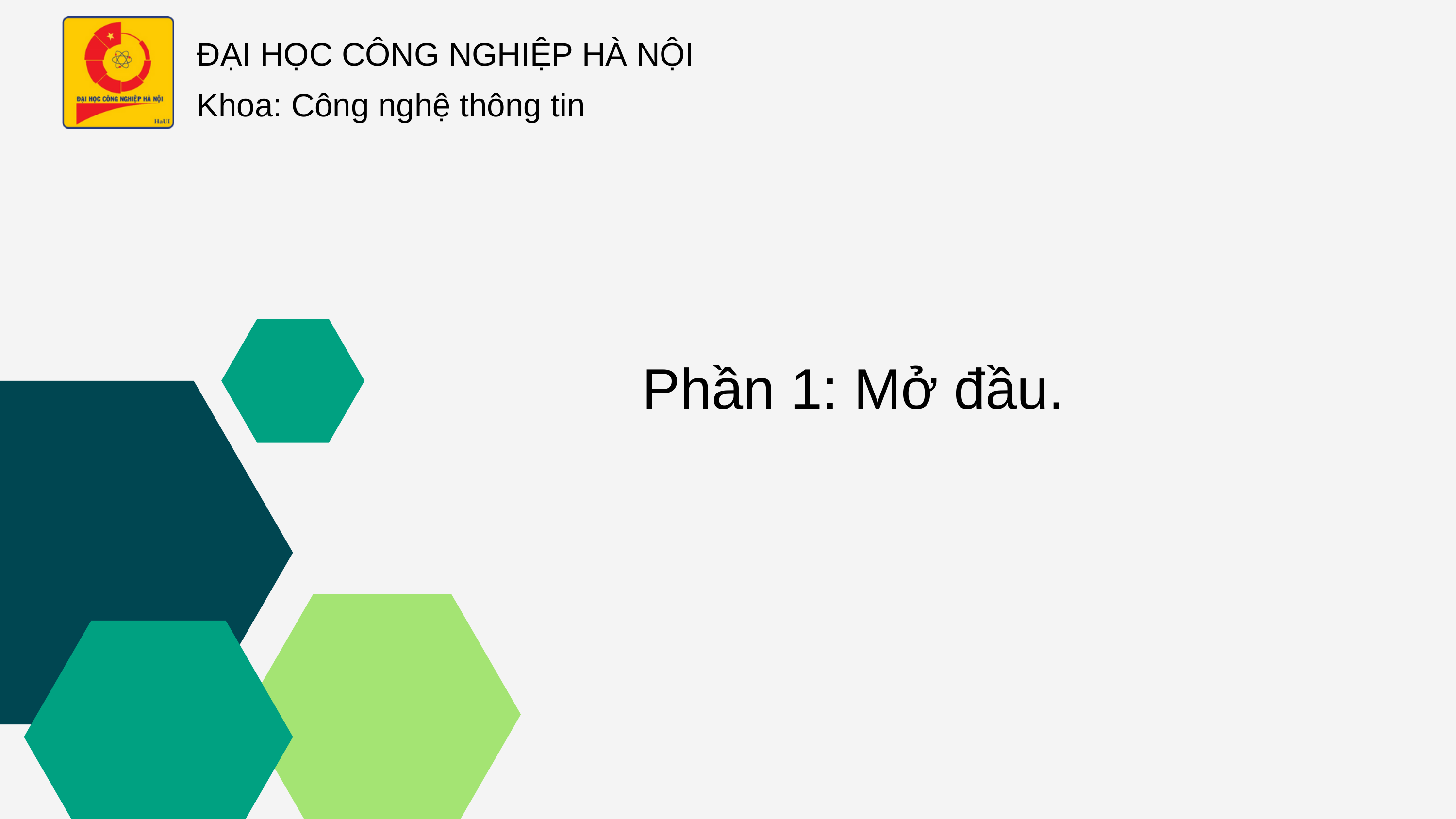

ĐẠI HỌC CÔNG NGHIỆP HÀ NỘI

Khoa: Công nghệ thông tin

Phần 1: Mở đầu.